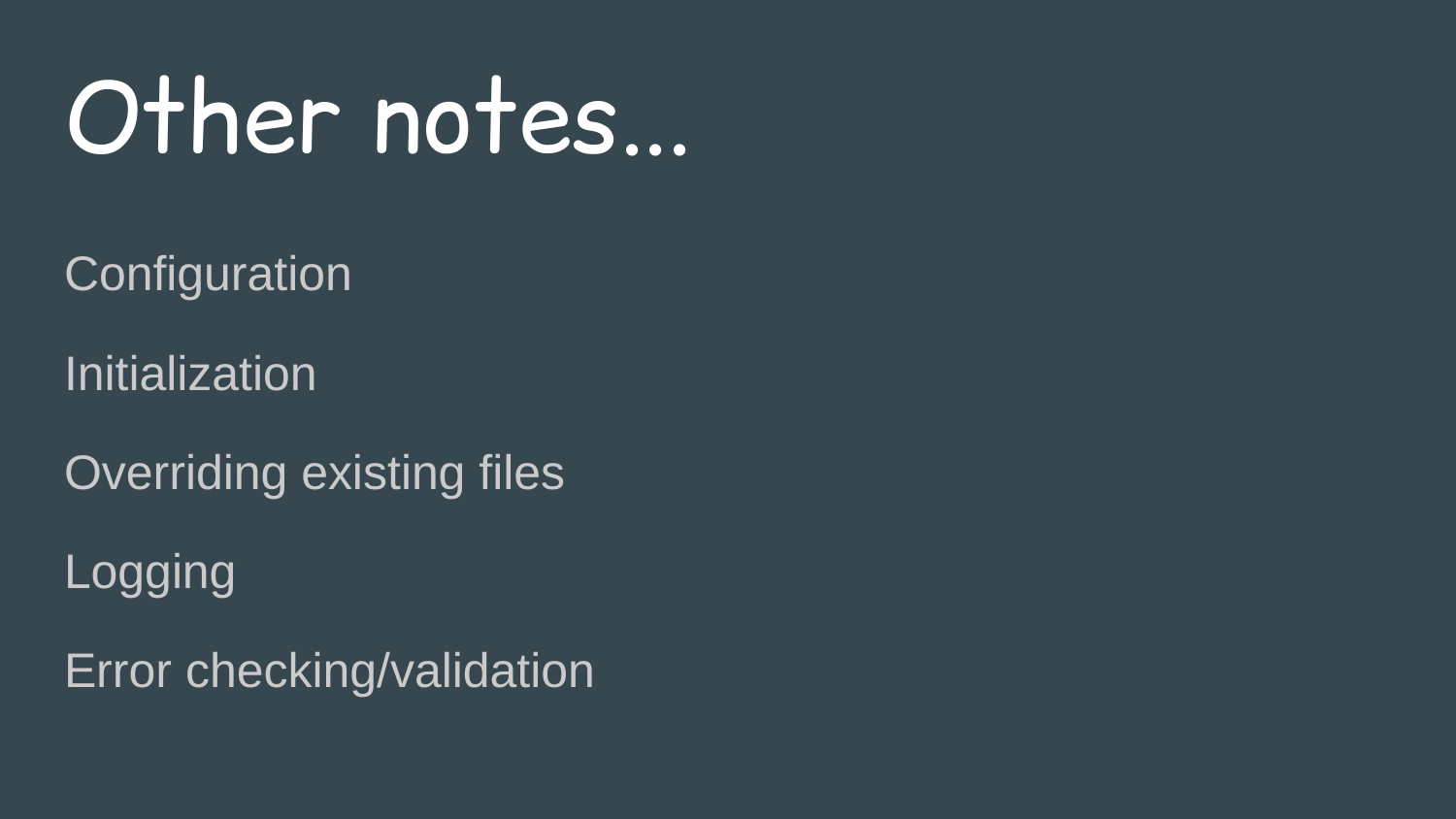

# Other notes...
Configuration
Initialization
Overriding existing files
Logging
Error checking/validation